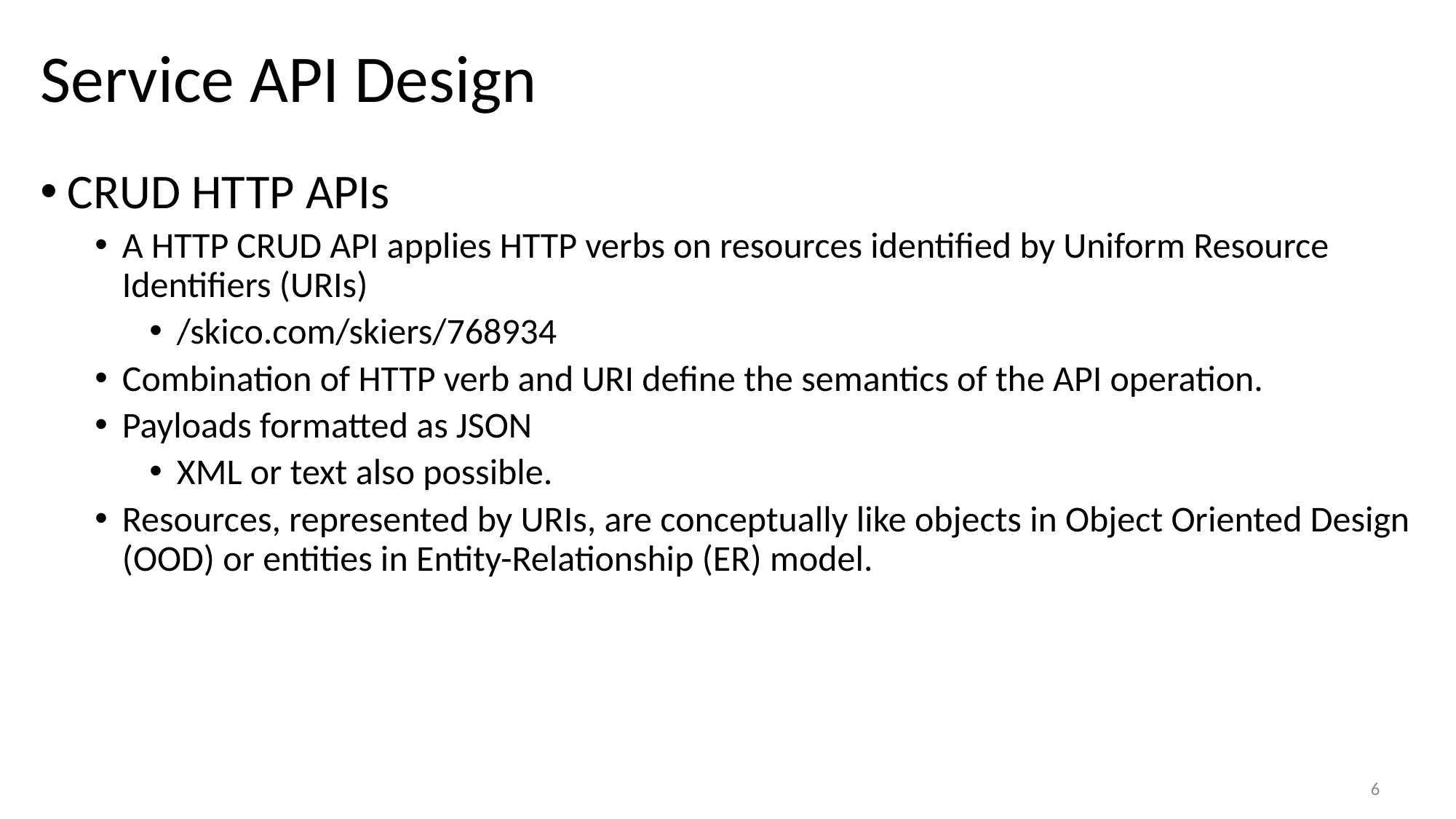

# Service API Design
CRUD HTTP APIs
A HTTP CRUD API applies HTTP verbs on resources identified by Uniform Resource Identifiers (URIs)
/skico.com/skiers/768934
Combination of HTTP verb and URI define the semantics of the API operation.
Payloads formatted as JSON
XML or text also possible.
Resources, represented by URIs, are conceptually like objects in Object Oriented Design (OOD) or entities in Entity-Relationship (ER) model.